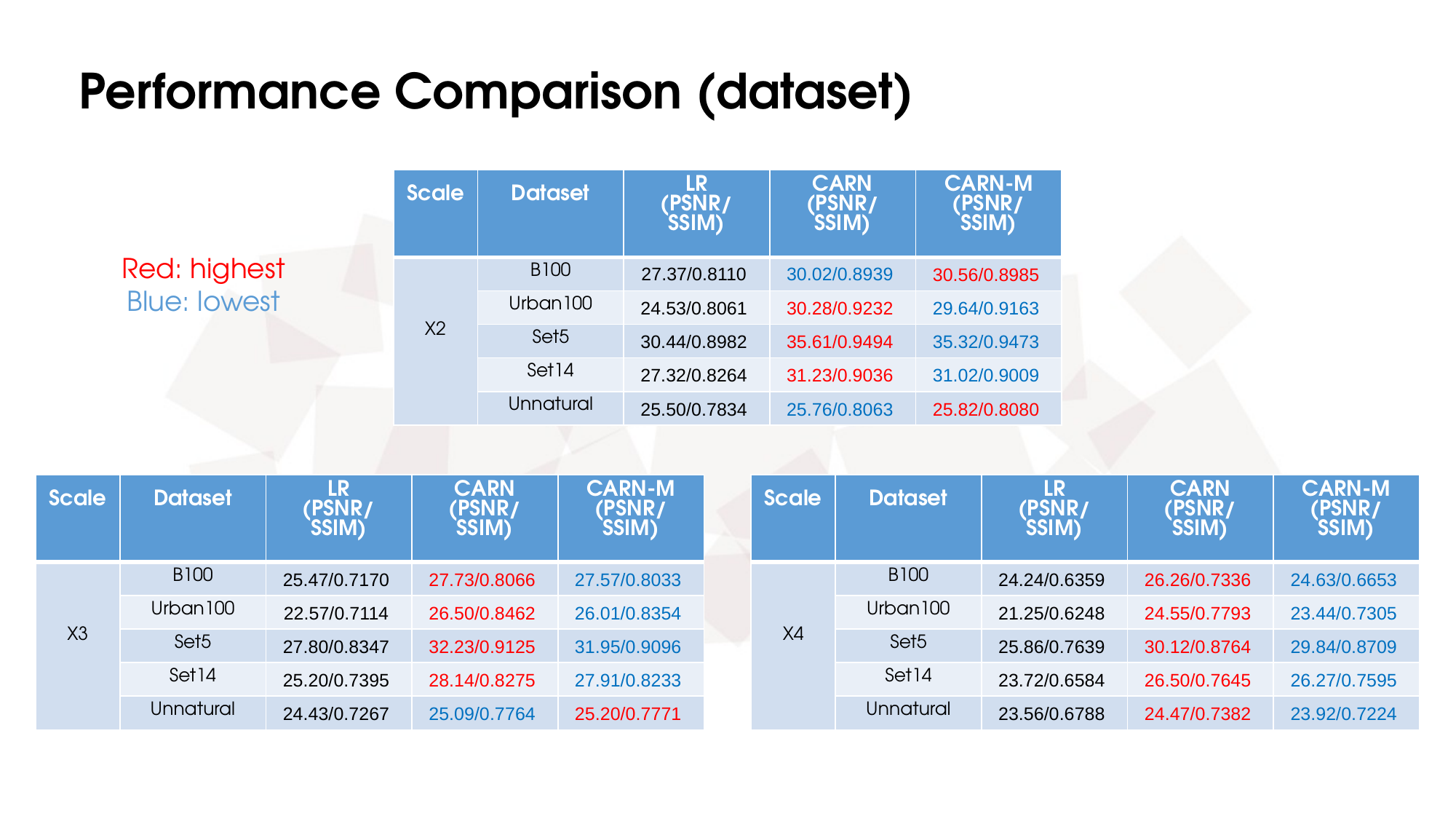

Performance Comparison (dataset)
| Scale | Dataset | LR (PSNR/SSIM) | CARN (PSNR/SSIM) | CARN-M (PSNR/SSIM) |
| --- | --- | --- | --- | --- |
| X2 | B100 | 27.37/0.8110 | 30.02/0.8939 | 30.56/0.8985 |
|  | Urban100 | 24.53/0.8061 | 30.28/0.9232 | 29.64/0.9163 |
|  | Set5 | 30.44/0.8982 | 35.61/0.9494 | 35.32/0.9473 |
|  | Set14 | 27.32/0.8264 | 31.23/0.9036 | 31.02/0.9009 |
|  | Unnatural | 25.50/0.7834 | 25.76/0.8063 | 25.82/0.8080 |
Red: highest
Blue: lowest
| Scale | Dataset | LR (PSNR/SSIM) | CARN (PSNR/SSIM) | CARN-M (PSNR/SSIM) |
| --- | --- | --- | --- | --- |
| X3 | B100 | 25.47/0.7170 | 27.73/0.8066 | 27.57/0.8033 |
|  | Urban100 | 22.57/0.7114 | 26.50/0.8462 | 26.01/0.8354 |
|  | Set5 | 27.80/0.8347 | 32.23/0.9125 | 31.95/0.9096 |
|  | Set14 | 25.20/0.7395 | 28.14/0.8275 | 27.91/0.8233 |
|  | Unnatural | 24.43/0.7267 | 25.09/0.7764 | 25.20/0.7771 |
| Scale | Dataset | LR (PSNR/SSIM) | CARN (PSNR/SSIM) | CARN-M (PSNR/SSIM) |
| --- | --- | --- | --- | --- |
| X4 | B100 | 24.24/0.6359 | 26.26/0.7336 | 24.63/0.6653 |
|  | Urban100 | 21.25/0.6248 | 24.55/0.7793 | 23.44/0.7305 |
|  | Set5 | 25.86/0.7639 | 30.12/0.8764 | 29.84/0.8709 |
|  | Set14 | 23.72/0.6584 | 26.50/0.7645 | 26.27/0.7595 |
|  | Unnatural | 23.56/0.6788 | 24.47/0.7382 | 23.92/0.7224 |